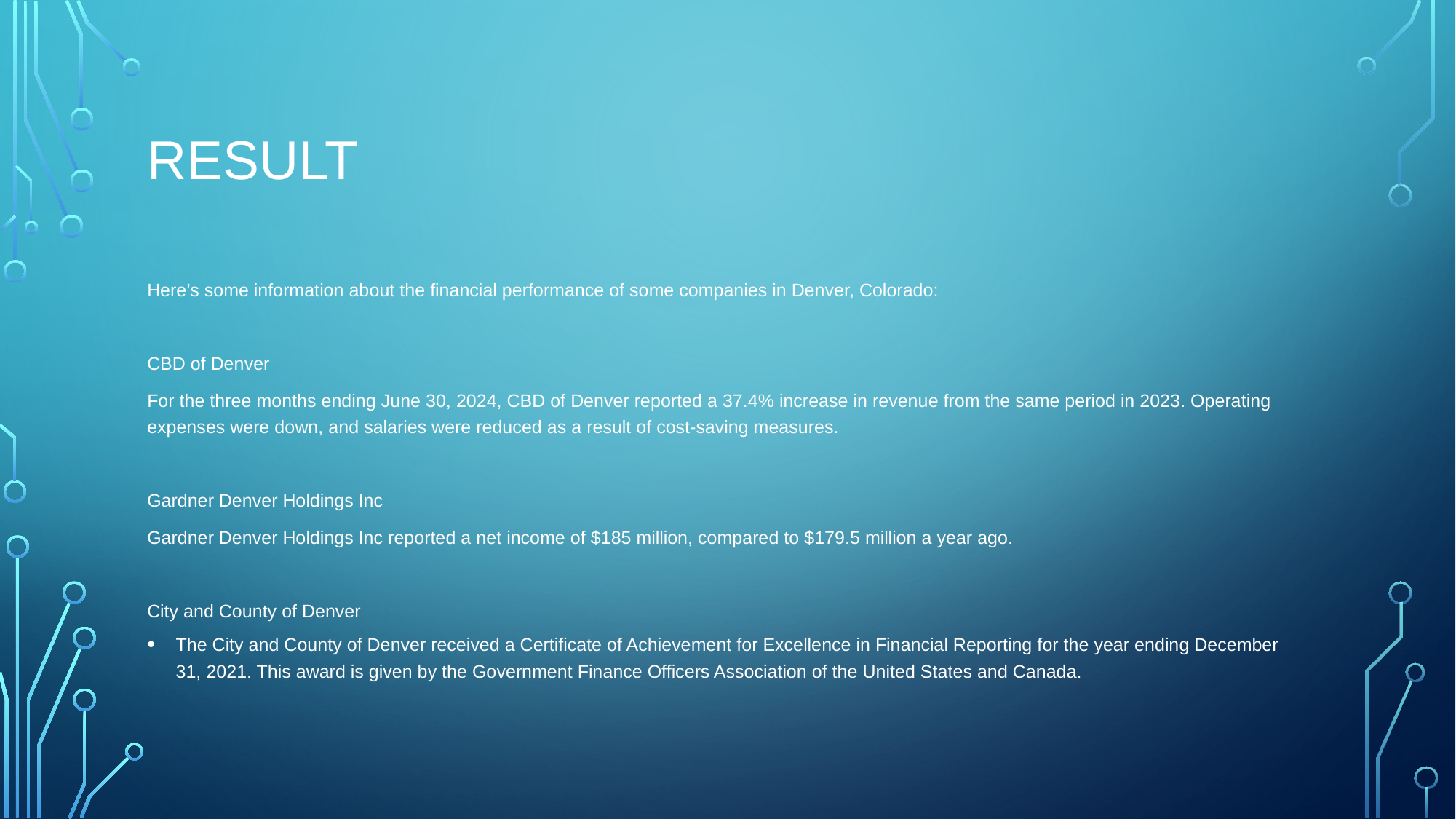

# Result
Here’s some information about the financial performance of some companies in Denver, Colorado:

CBD of Denver
For the three months ending June 30, 2024, CBD of Denver reported a 37.4% increase in revenue from the same period in 2023. Operating expenses were down, and salaries were reduced as a result of cost-saving measures.

Gardner Denver Holdings Inc
Gardner Denver Holdings Inc reported a net income of $185 million, compared to $179.5 million a year ago.

City and County of Denver
The City and County of Denver received a Certificate of Achievement for Excellence in Financial Reporting for the year ending December 31, 2021. This award is given by the Government Finance Officers Association of the United States and Canada.